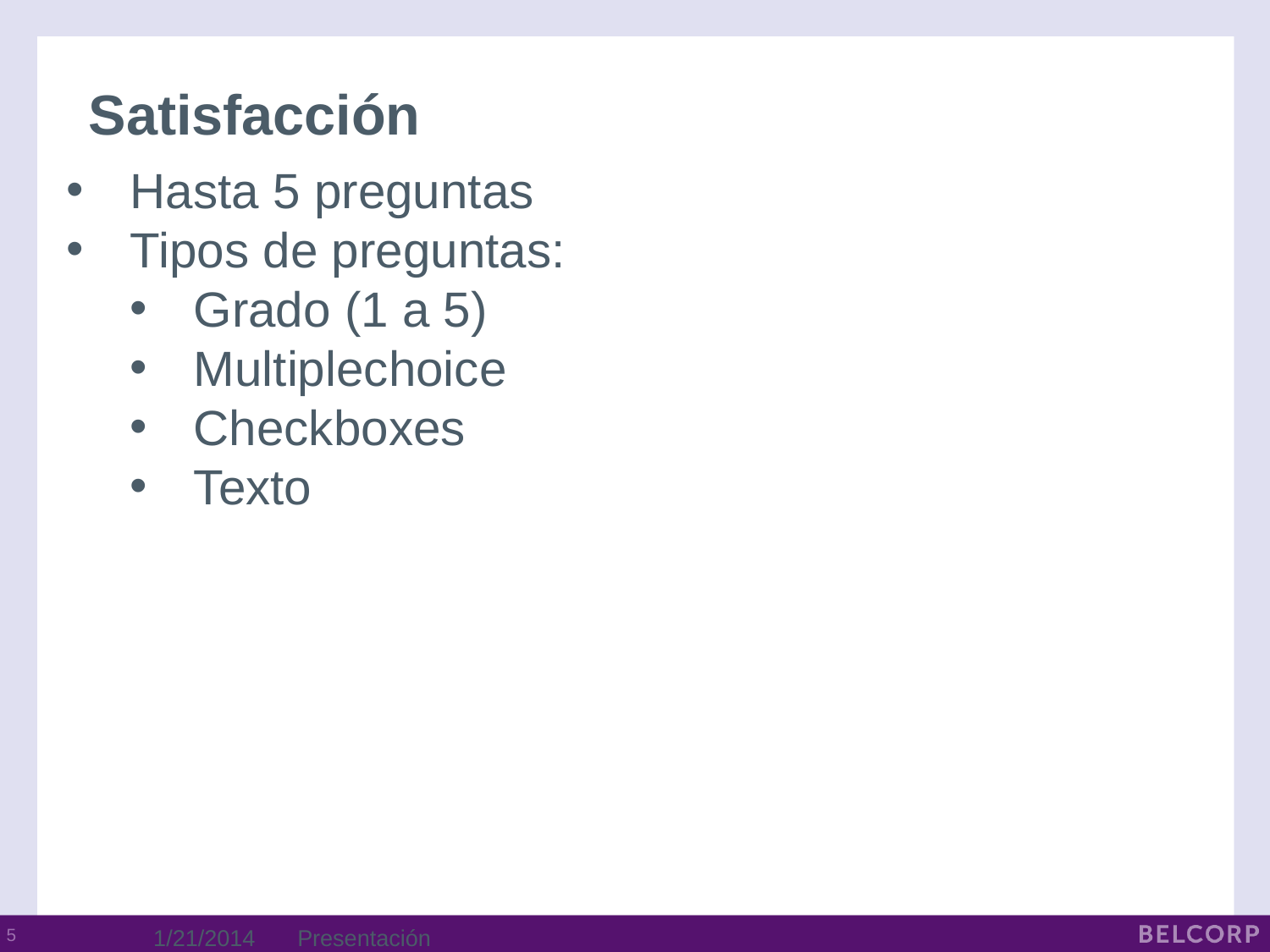

Satisfacción
Hasta 5 preguntas
Tipos de preguntas:
Grado (1 a 5)
Multiplechoice
Checkboxes
Texto
1/21/2014
Presentación
5